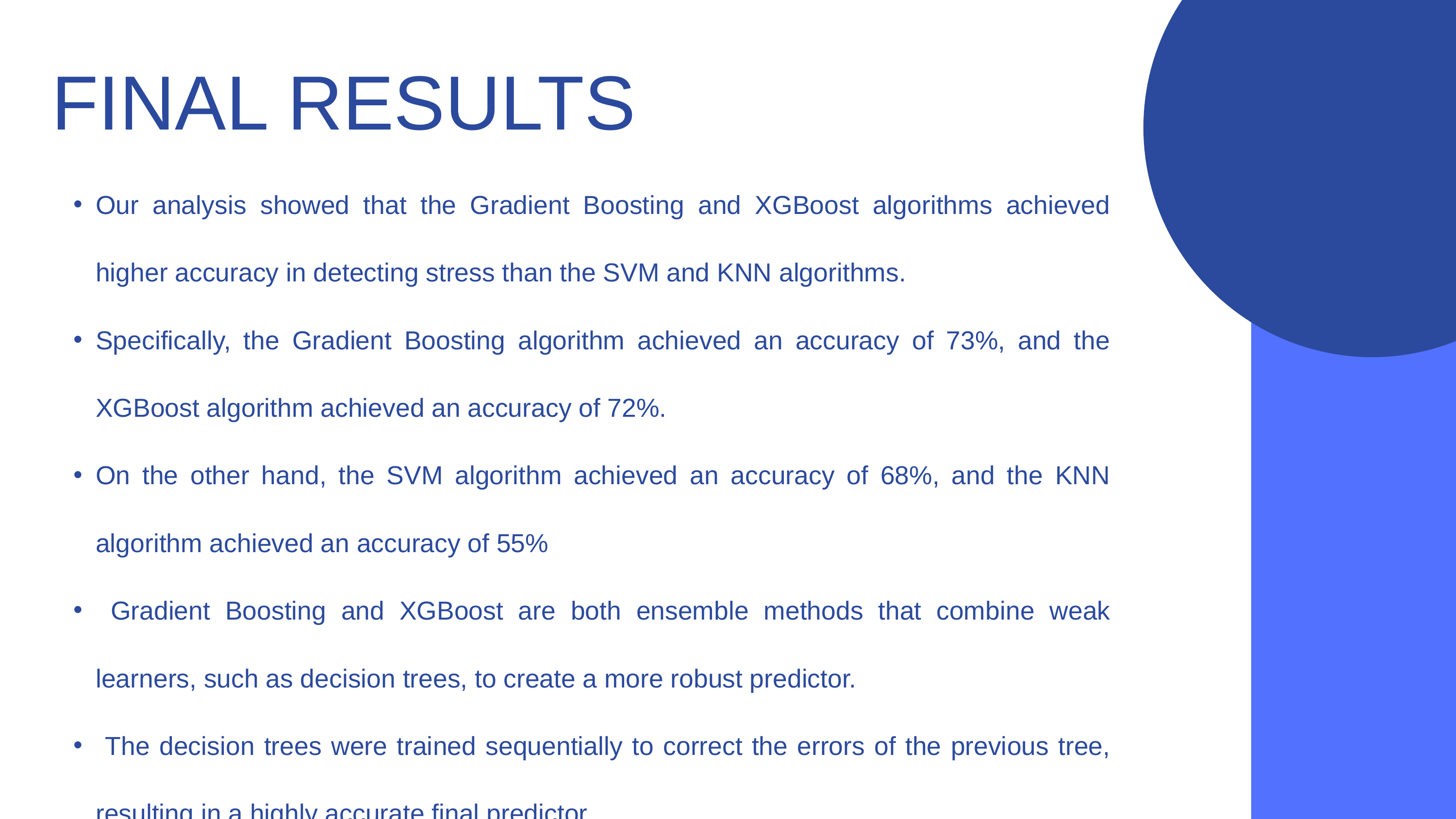

FINAL RESULTS
Our analysis showed that the Gradient Boosting and XGBoost algorithms achieved higher accuracy in detecting stress than the SVM and KNN algorithms.
Specifically, the Gradient Boosting algorithm achieved an accuracy of 73%, and the XGBoost algorithm achieved an accuracy of 72%.
On the other hand, the SVM algorithm achieved an accuracy of 68%, and the KNN algorithm achieved an accuracy of 55%
 Gradient Boosting and XGBoost are both ensemble methods that combine weak learners, such as decision trees, to create a more robust predictor.
 The decision trees were trained sequentially to correct the errors of the previous tree, resulting in a highly accurate final predictor.